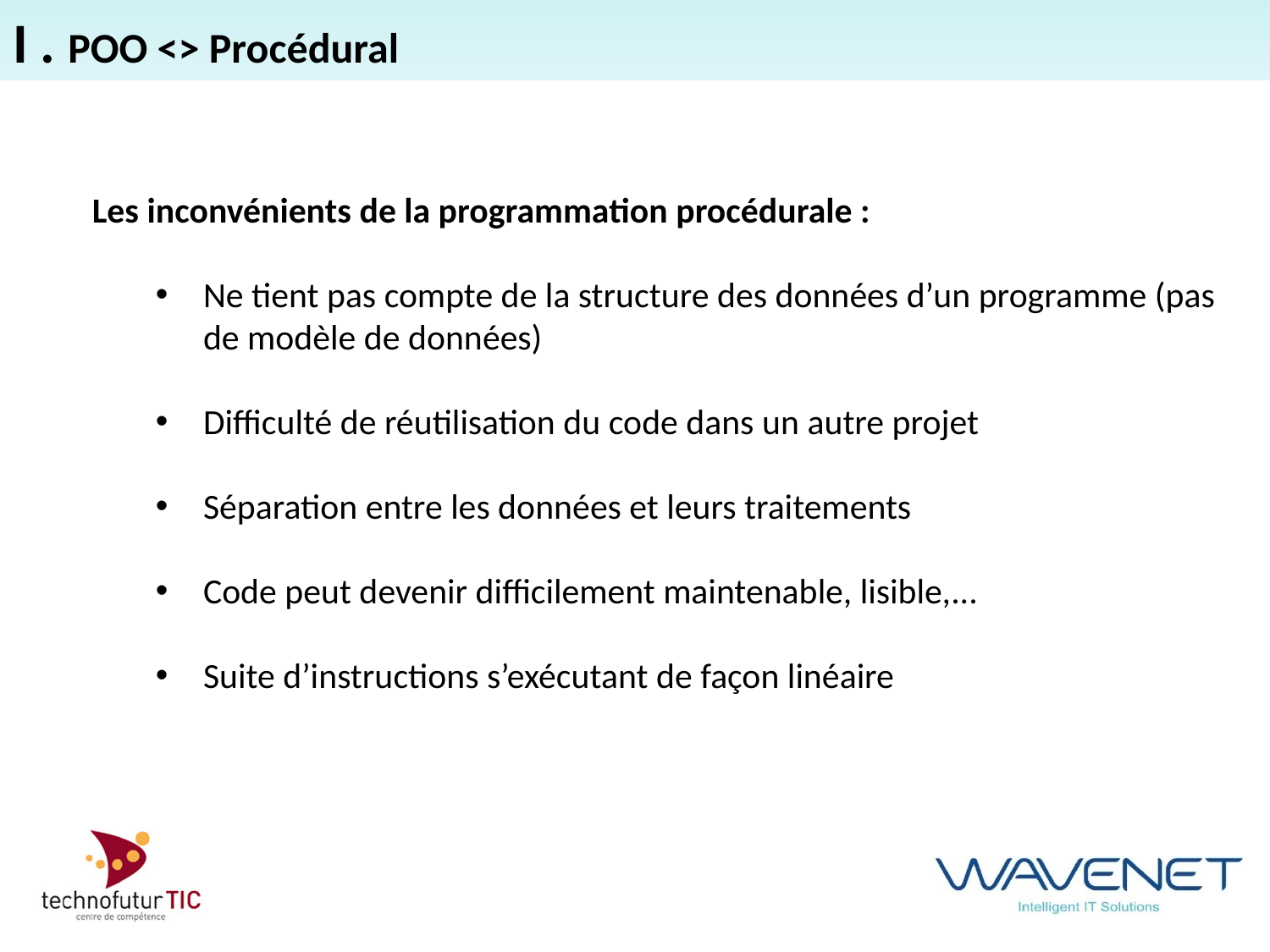

I . POO <> Procédural
Les inconvénients de la programmation procédurale :

Ne tient pas compte de la structure des données d’un programme (pas de modèle de données)

Difficulté de réutilisation du code dans un autre projet

Séparation entre les données et leurs traitements

Code peut devenir difficilement maintenable, lisible,...

Suite d’instructions s’exécutant de façon linéaire